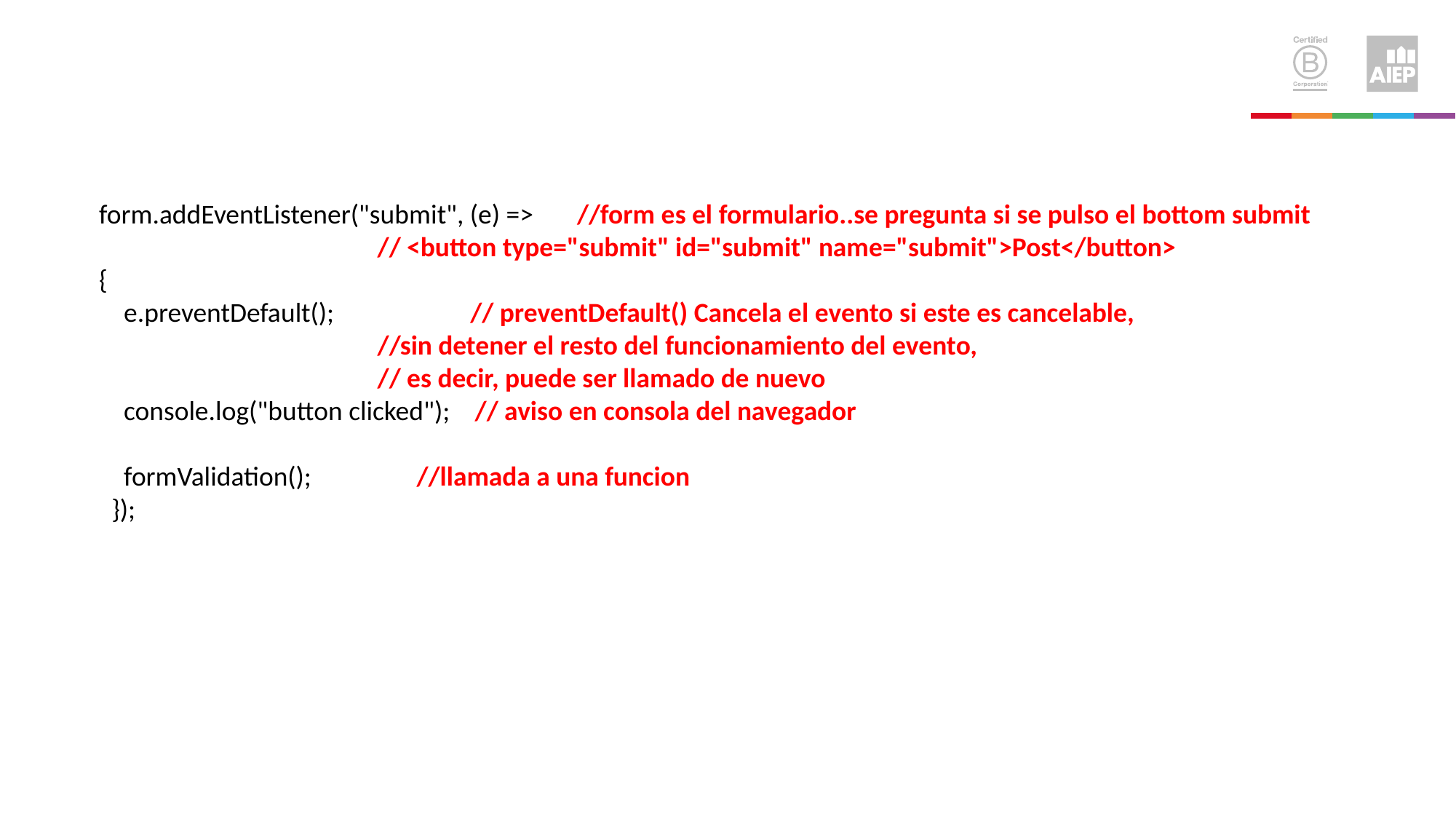

form.addEventListener("submit", (e) =>       //form es el formulario..se pregunta si se pulso el bottom submit
                                             // <button type="submit" id="submit" name="submit">Post</button>
{
    e.preventDefault();                      // preventDefault() Cancela el evento si este es cancelable,
                                             //sin detener el resto del funcionamiento del evento,
                                             // es decir, puede ser llamado de nuevo
    console.log("button clicked");    // aviso en consola del navegador

    formValidation();                 //llamada a una funcion
  });